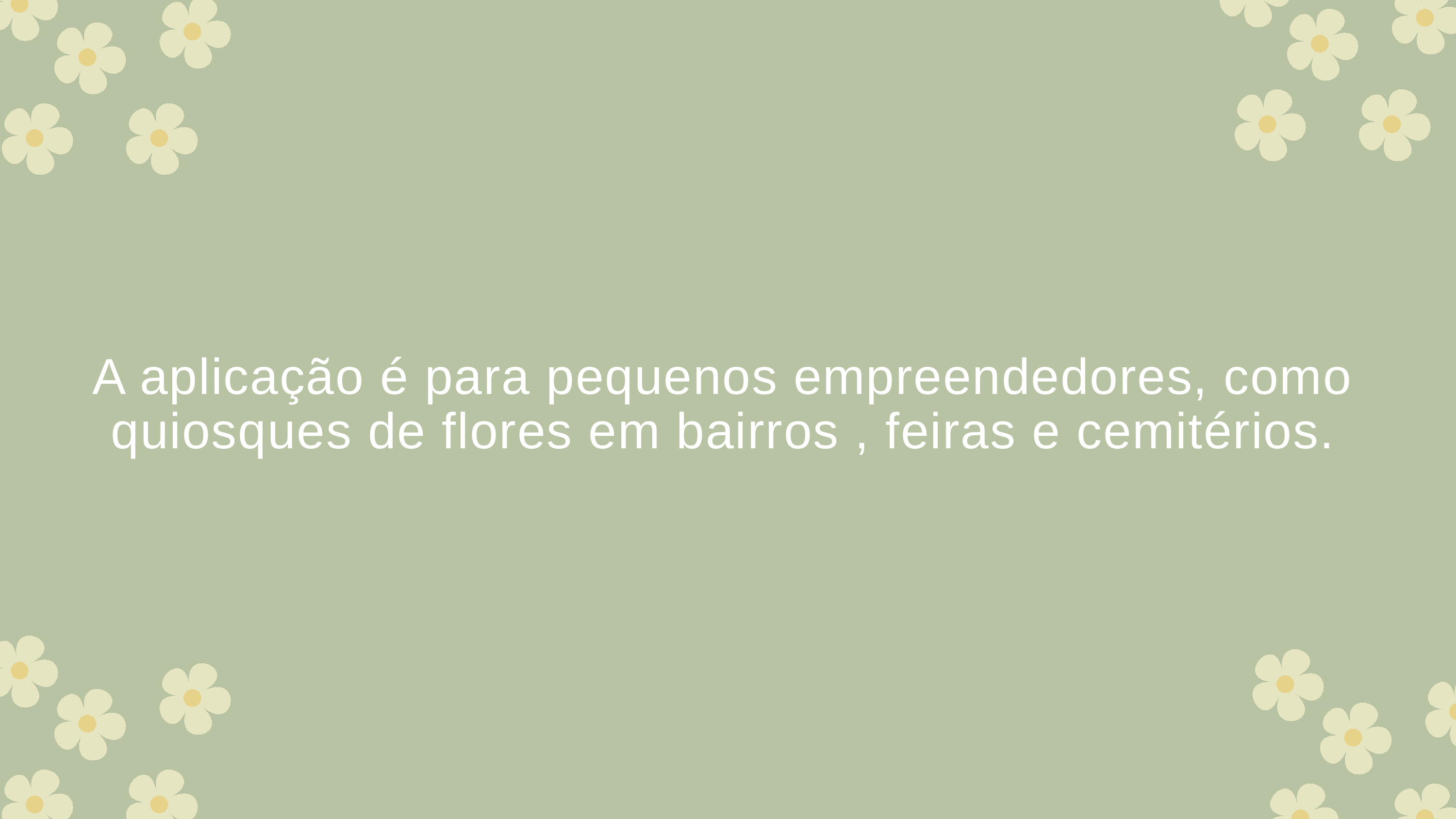

A aplicação é para pequenos empreendedores, como quiosques de flores em bairros , feiras e cemitérios.